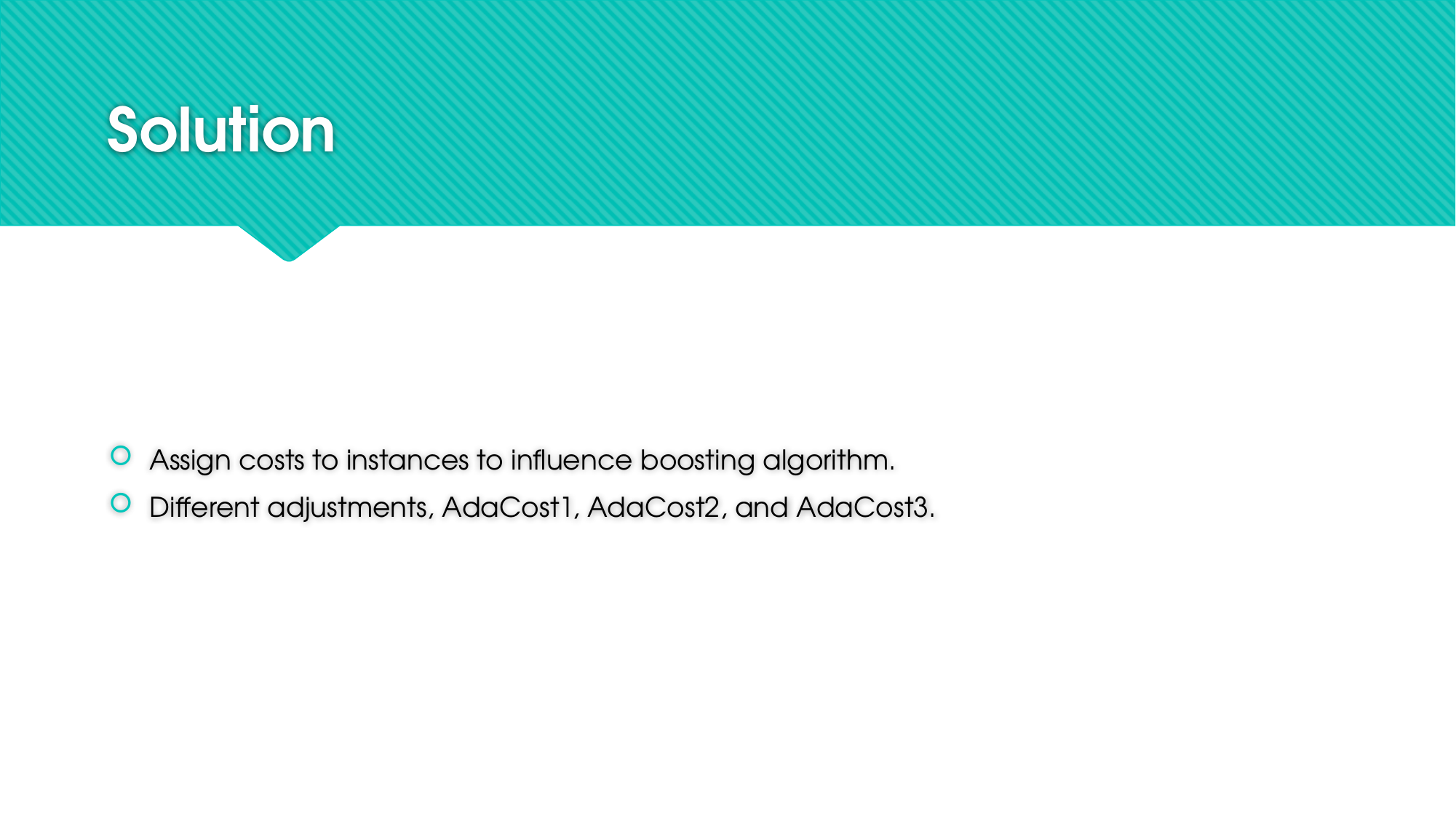

# Solution
Assign costs to instances to influence boosting algorithm.
Different adjustments, AdaCost1, AdaCost2, and AdaCost3.